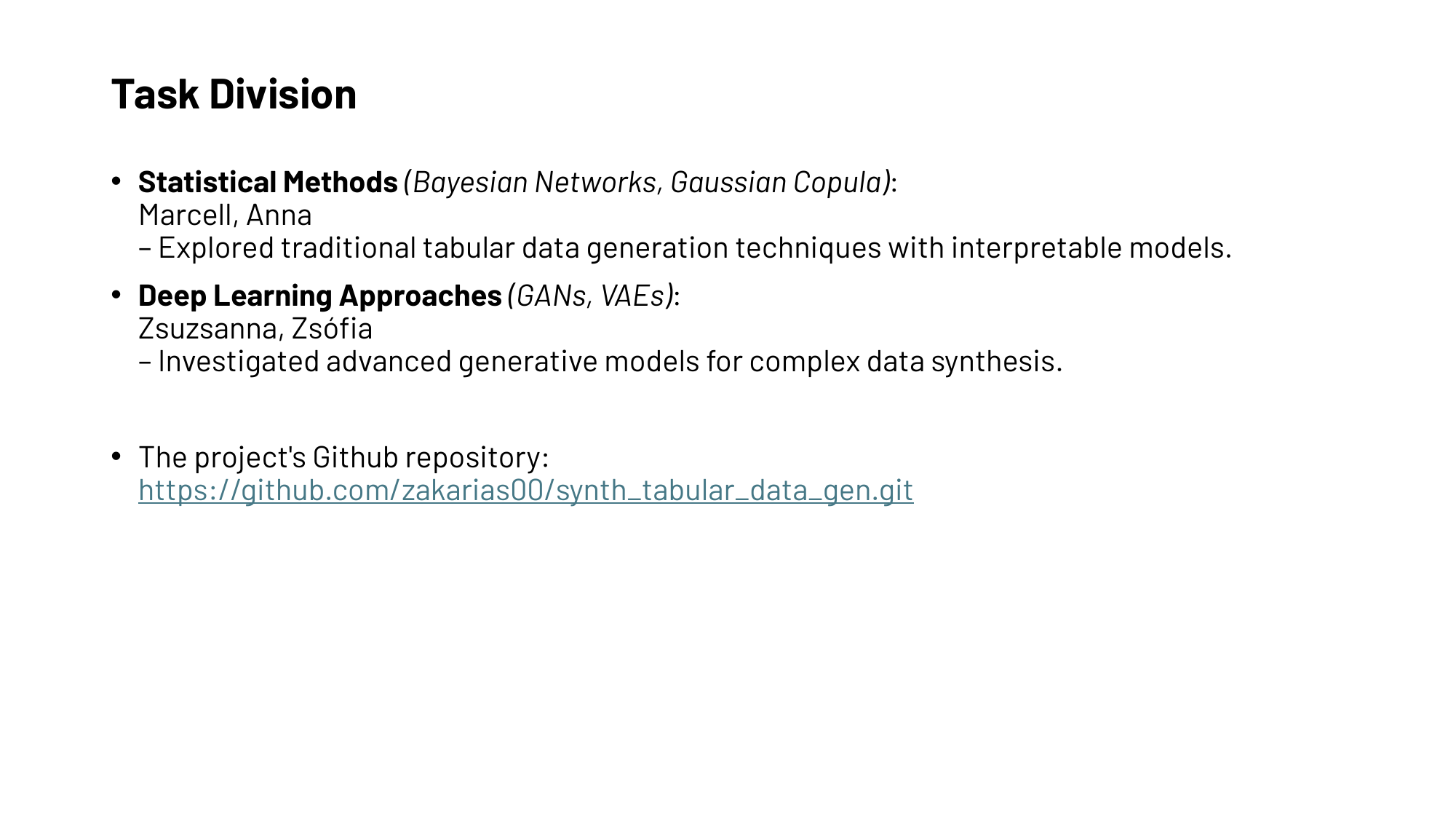

# Task Division
Statistical Methods (Bayesian Networks, Gaussian Copula):
Marcell, Anna
– Explored traditional tabular data generation techniques with interpretable models.
Deep Learning Approaches (GANs, VAEs):
Zsuzsanna, Zsófia
– Investigated advanced generative models for complex data synthesis.

The project's Github repository:
https://github.com/zakarias00/synth_tabular_data_gen.git